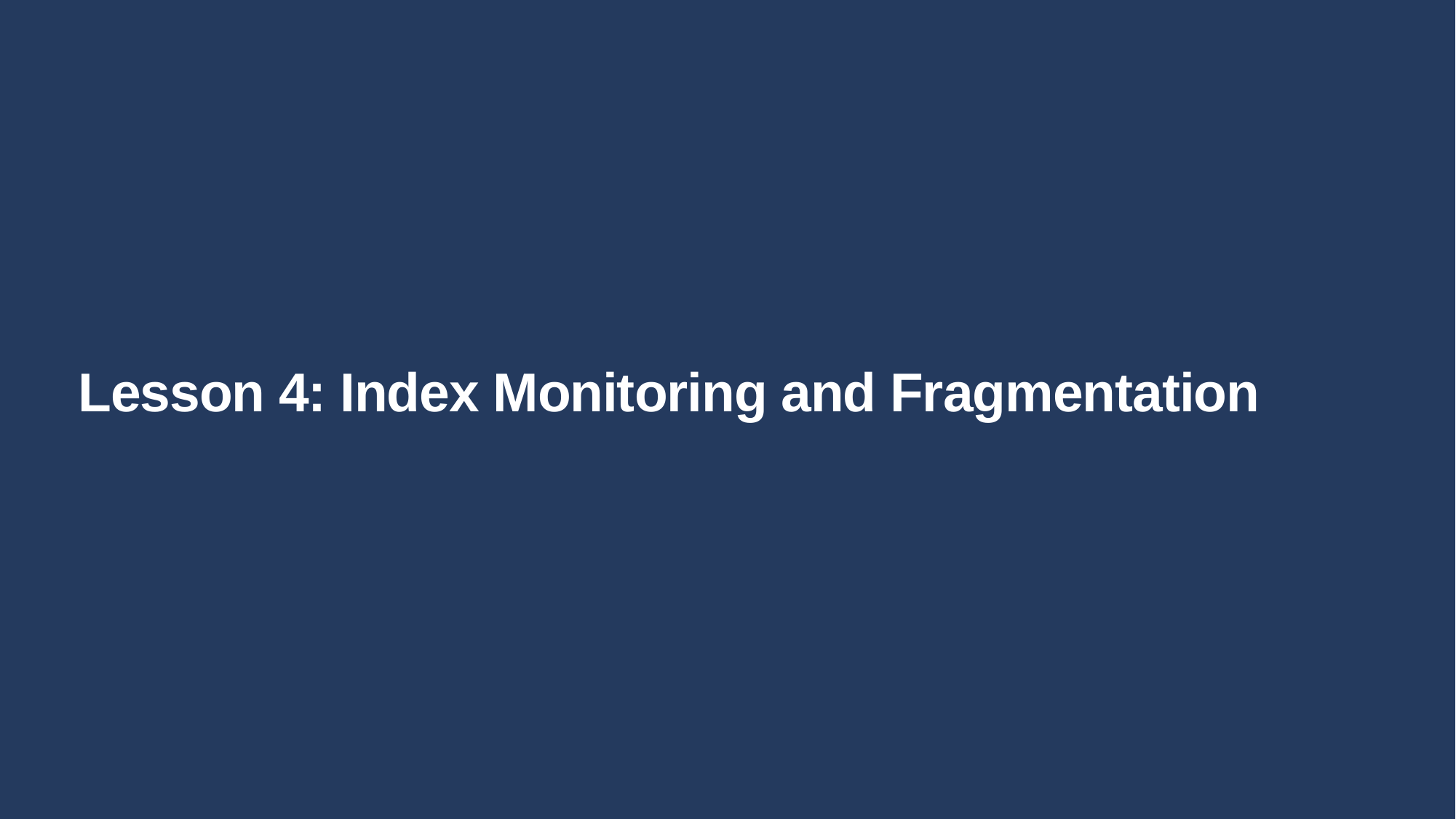

# Lesson 4: Index Monitoring and Fragmentation